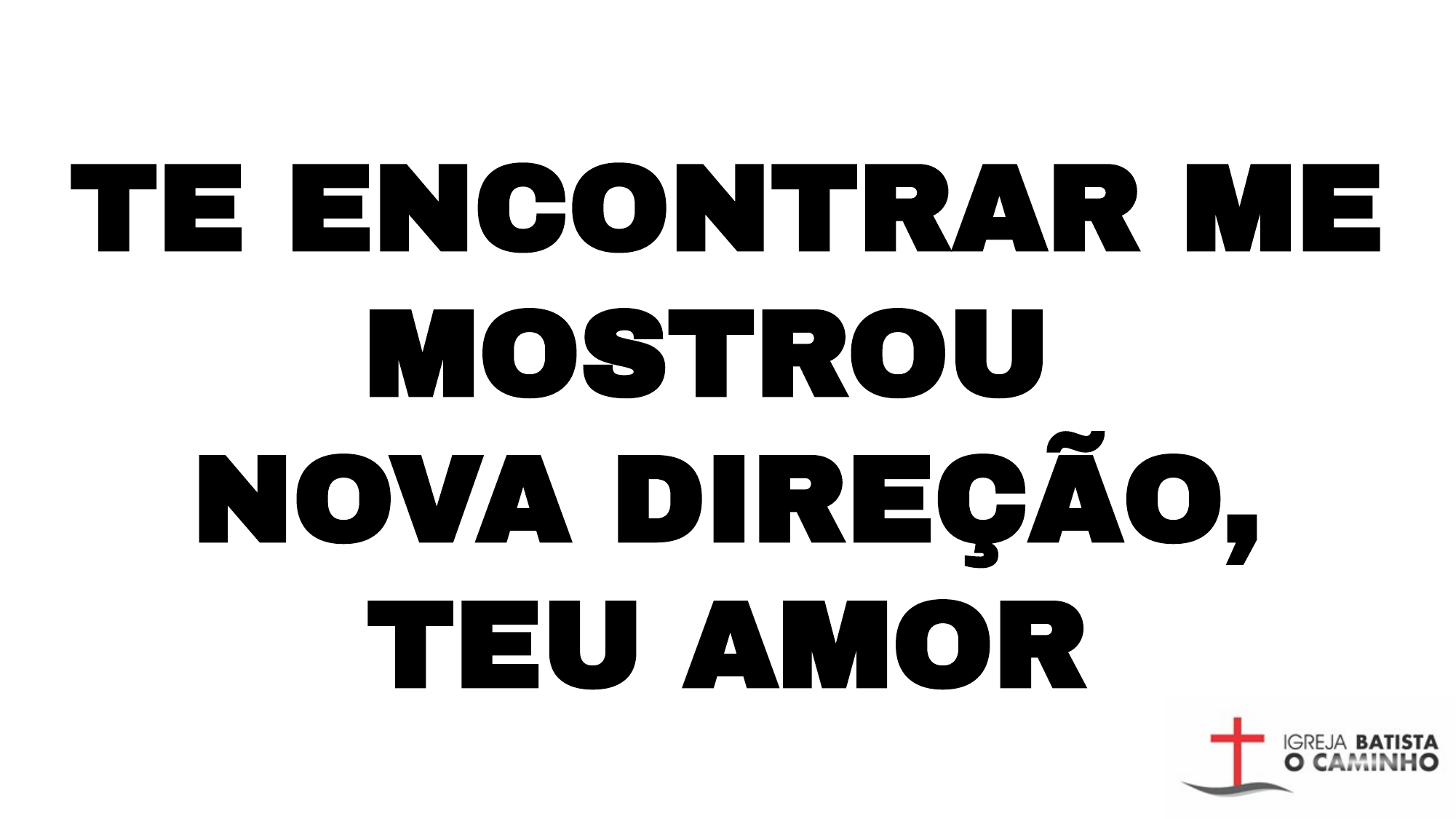

# TE ENCONTRAR ME MOSTROU NOVA DIREÇÃO, TEU AMOR